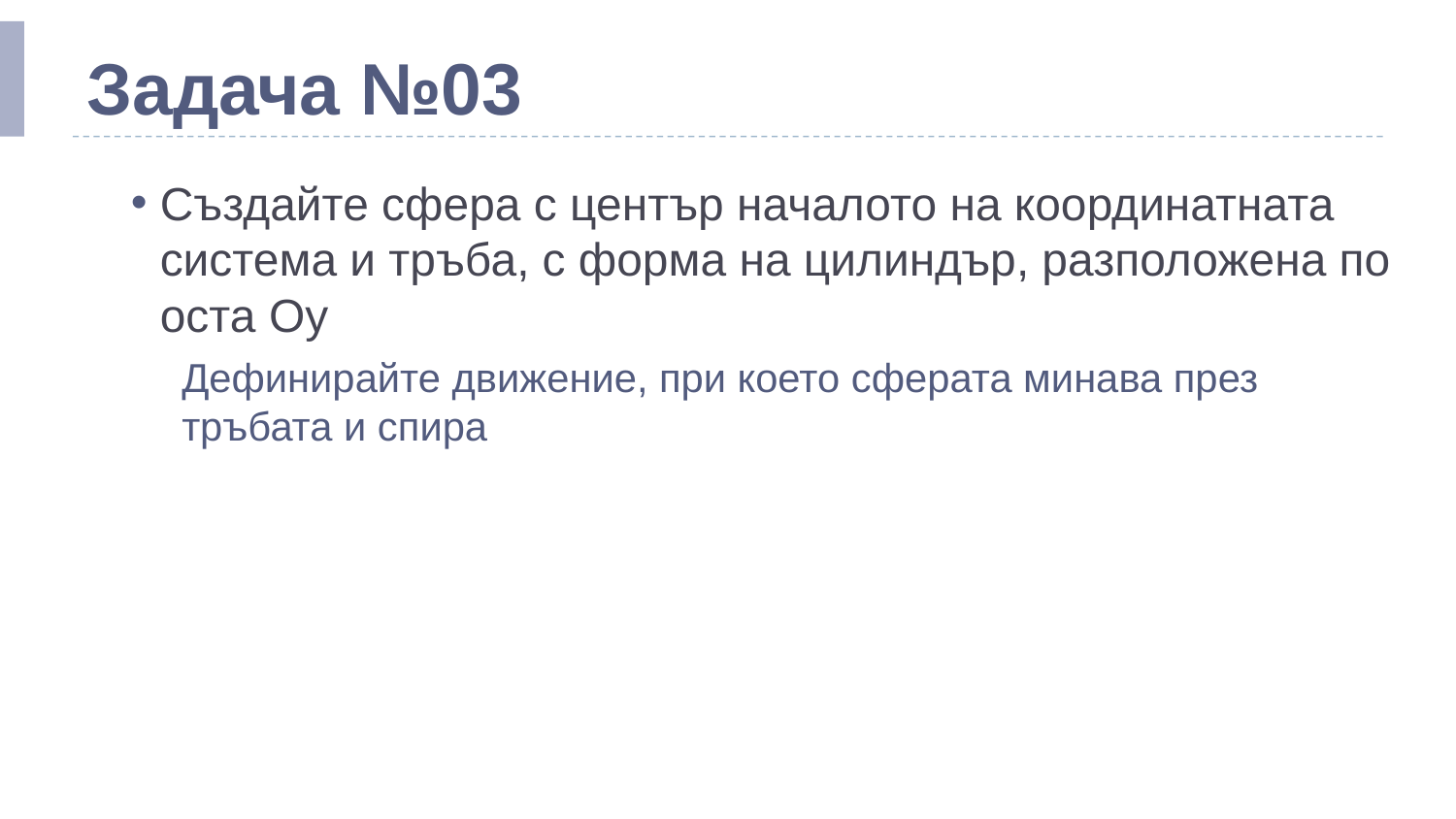

# Задача №03
Създайте сфера с център началото на координатната система и тръба, с форма на цилиндър, разположена по оста Oy
Дефинирайте движение, при което сферата минава през тръбата и спира